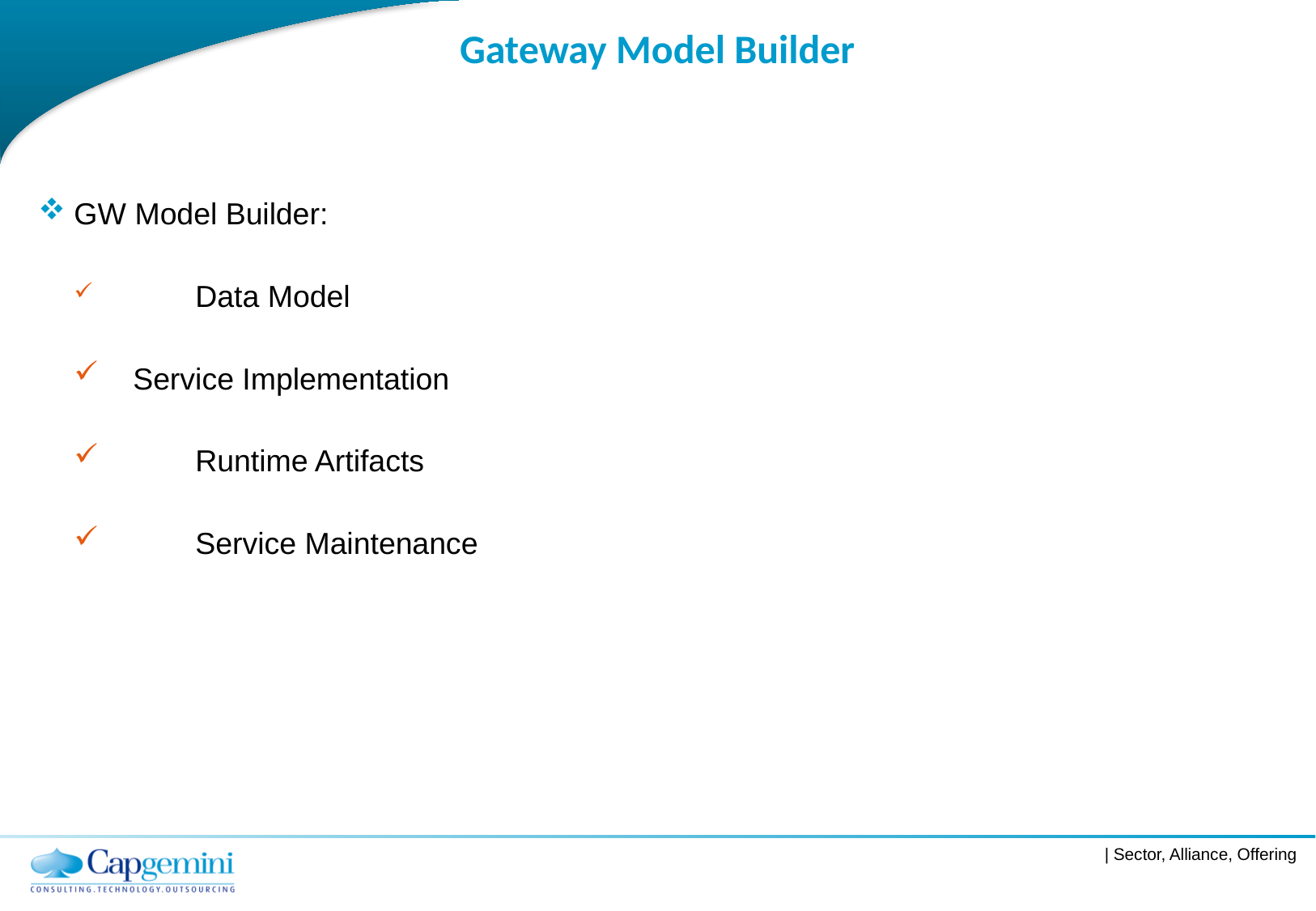

# Gateway Model Builder
GW Model Builder:
	Data Model
    Service Implementation
 	Runtime Artifacts
  	Service Maintenance